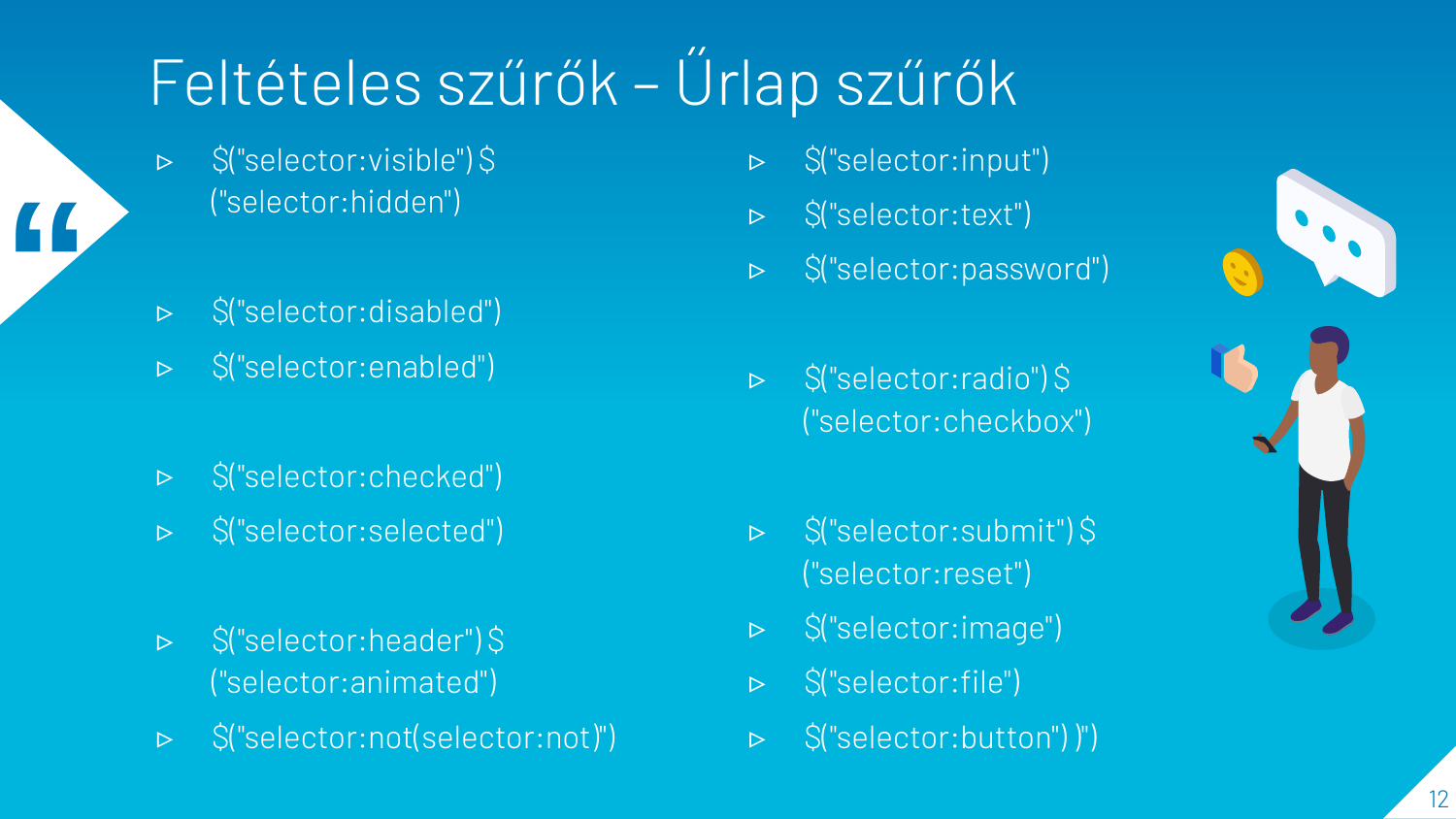

Feltételes szűrők – Űrlap szűrők
$("selector:input")
$("selector:text")
$("selector:password")

$("selector:radio") $("selector:checkbox")

$("selector:submit") $("selector:reset")
$("selector:image")
$("selector:file")
$("selector:button") )")
$("selector:visible") $("selector:hidden")

$("selector:disabled")
$("selector:enabled")

$("selector:checked")
$("selector:selected")

$("selector:header") $("selector:animated")
$("selector:not(selector:not)")

12